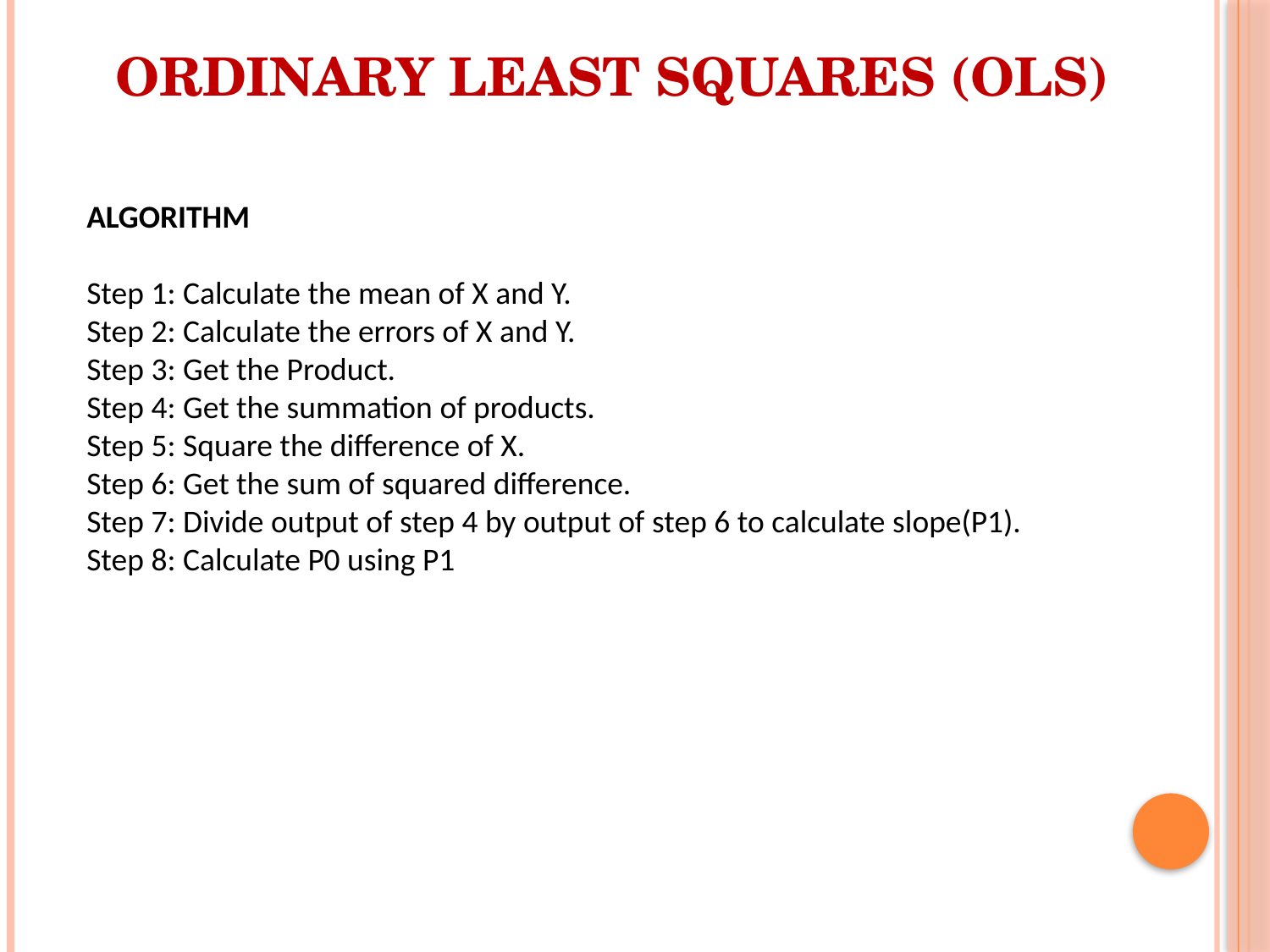

Ordinary Least Squares (OLS)
ALGORITHM

Step 1: Calculate the mean of X and Y.
Step 2: Calculate the errors of X and Y.
Step 3: Get the Product.
Step 4: Get the summation of products.
Step 5: Square the difference of X.
Step 6: Get the sum of squared difference.
Step 7: Divide output of step 4 by output of step 6 to calculate slope(P1).
Step 8: Calculate P0 using P1